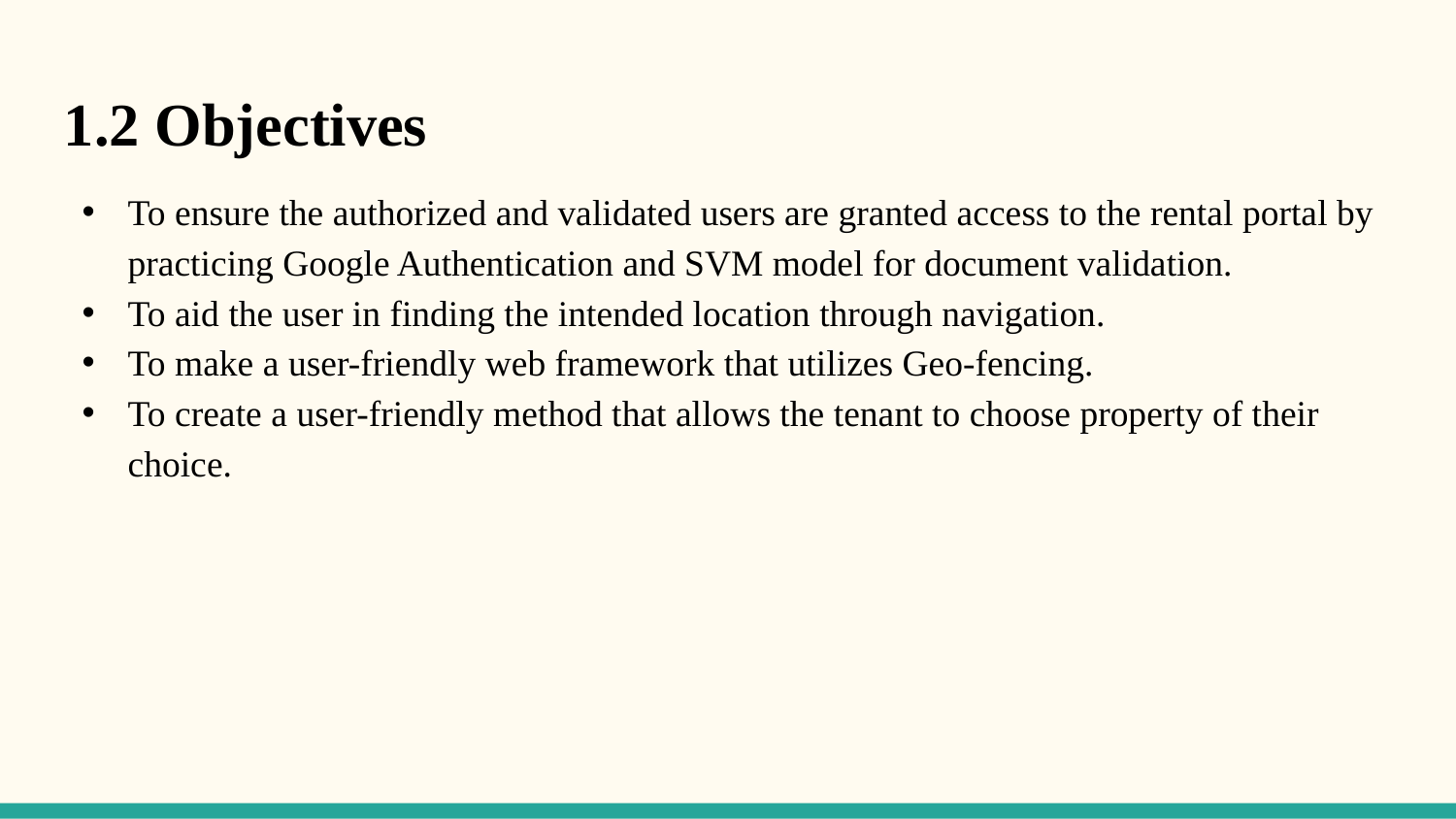

1.2 Objectives
To ensure the authorized and validated users are granted access to the rental portal by practicing Google Authentication and SVM model for document validation.
To aid the user in finding the intended location through navigation.
To make a user-friendly web framework that utilizes Geo-fencing.
To create a user-friendly method that allows the tenant to choose property of their choice.